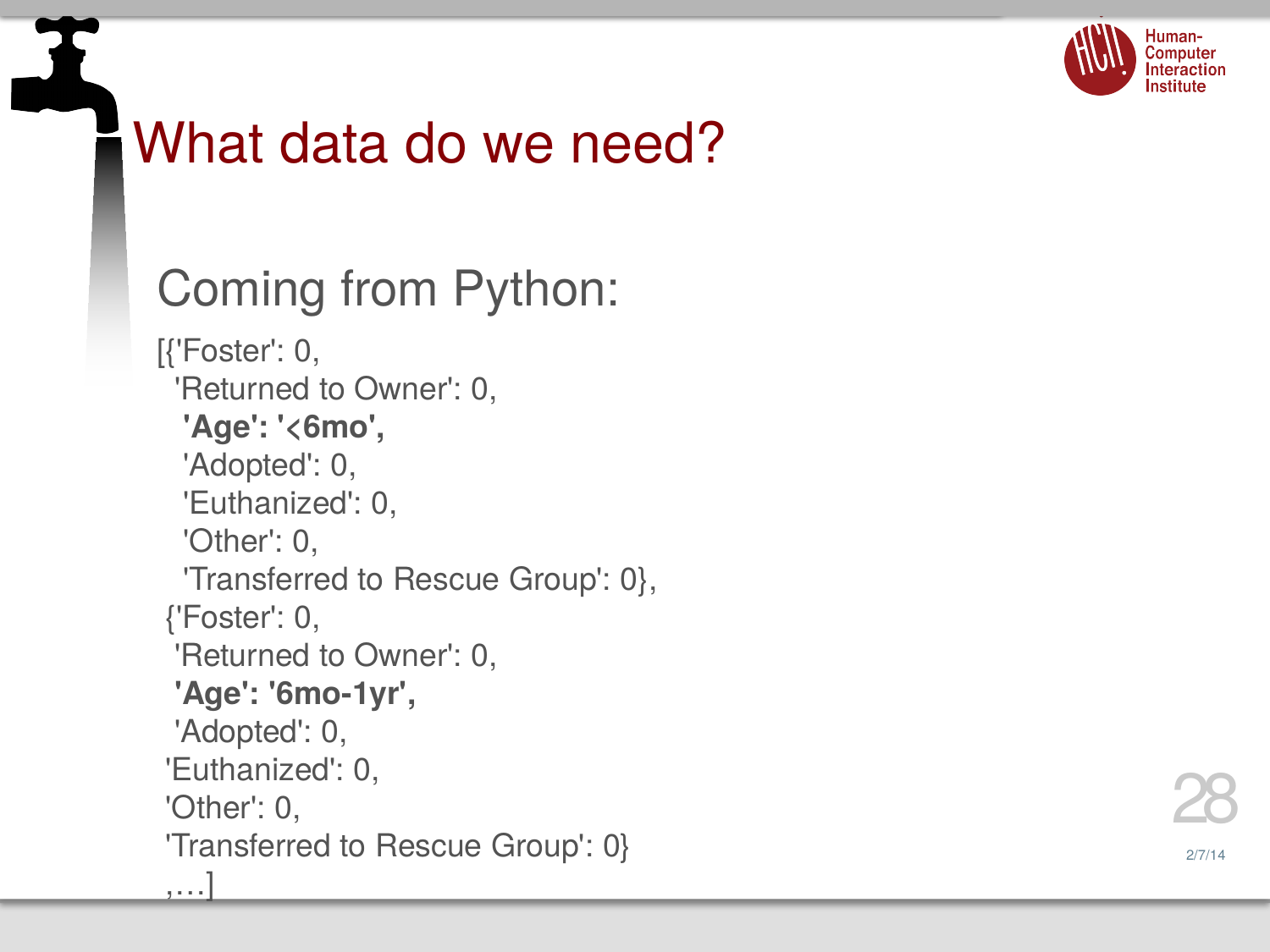

# What data do we need?
Coming from Python:
[{'Foster': 0,
  'Returned to Owner': 0,
   'Age': '<6mo',
   'Adopted': 0,
   'Euthanized': 0,
   'Other': 0,
   'Transferred to Rescue Group': 0},
 {'Foster': 0,
  'Returned to Owner': 0,
  'Age': '6mo-1yr',
  'Adopted': 0,
 'Euthanized': 0,
 'Other': 0,
 'Transferred to Rescue Group': 0}
 ,…]

28
2/7/14